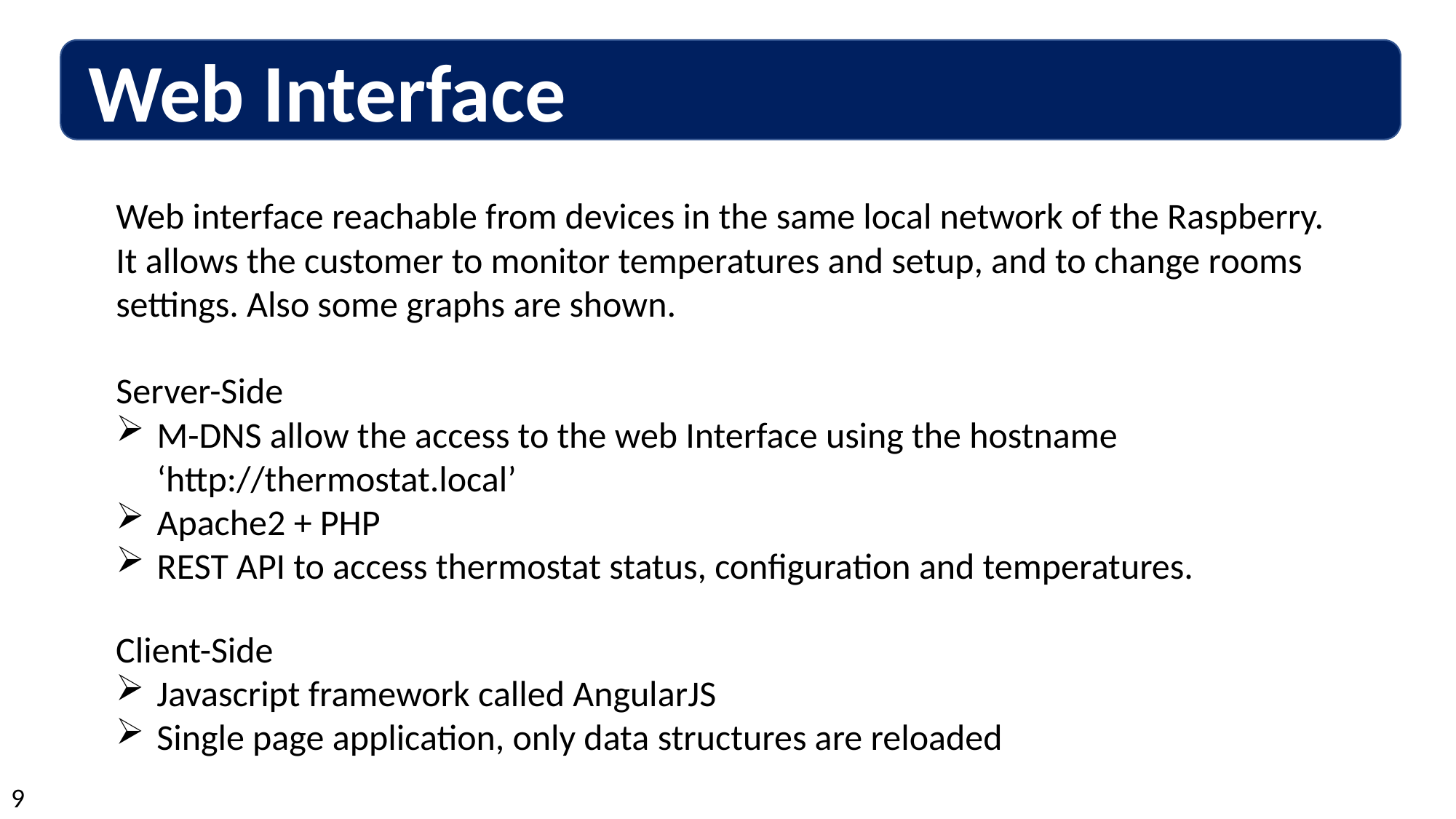

Web Interface

Web interface reachable from devices in the same local network of the Raspberry.
It allows the customer to monitor temperatures and setup, and to change rooms settings. Also some graphs are shown.

Server-Side
M-DNS allow the access to the web Interface using the hostname ‘http://thermostat.local’
Apache2 + PHP
REST API to access thermostat status, configuration and temperatures.
Client-Side
Javascript framework called AngularJS
Single page application, only data structures are reloaded
9